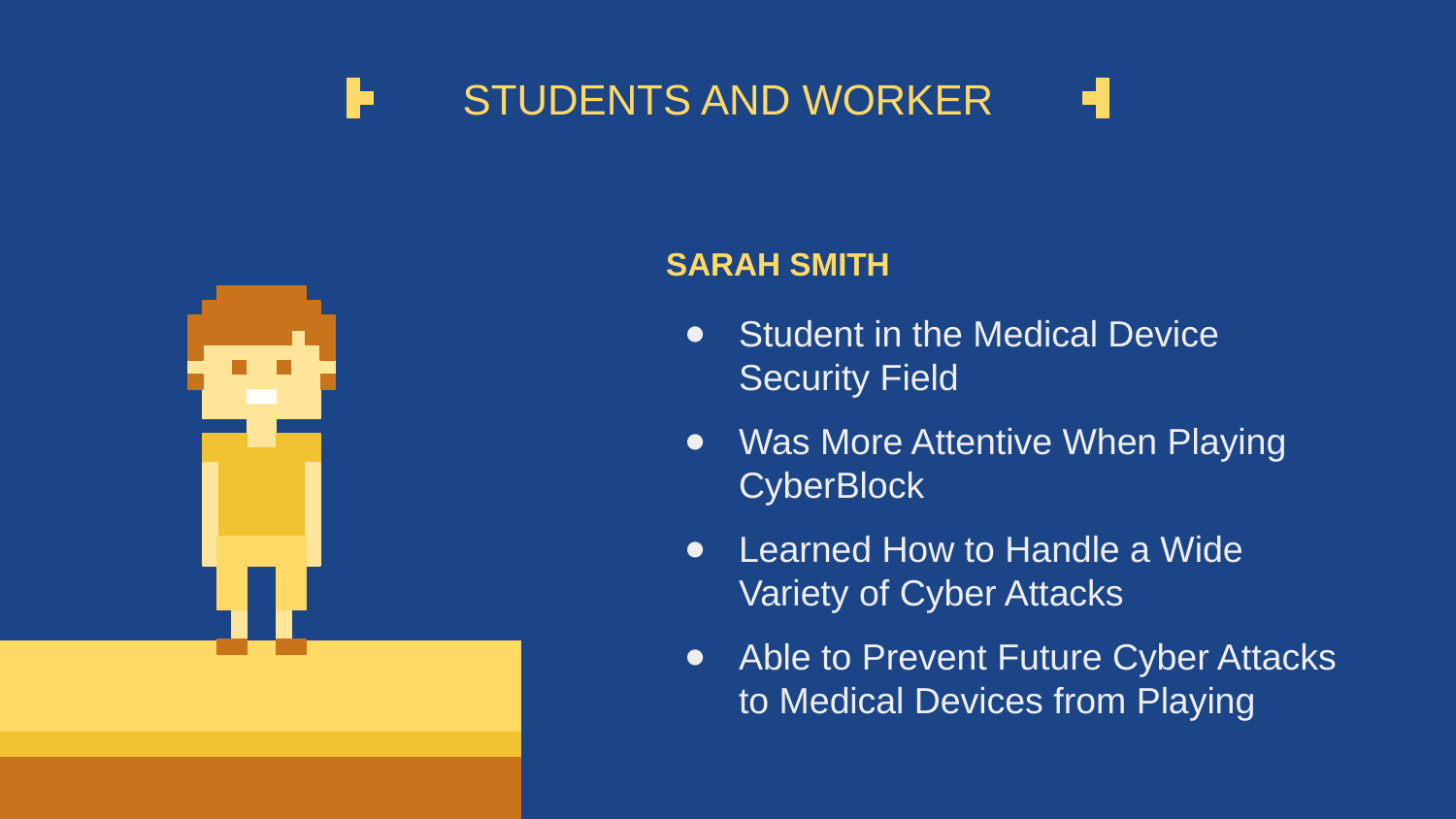

# STUDENTS AND WORKER

SARAH SMITH
Student in the Medical Device Security Field
Was More Attentive When Playing CyberBlock
Learned How to Handle a Wide Variety of Cyber Attacks
Able to Prevent Future Cyber Attacks to Medical Devices from Playing